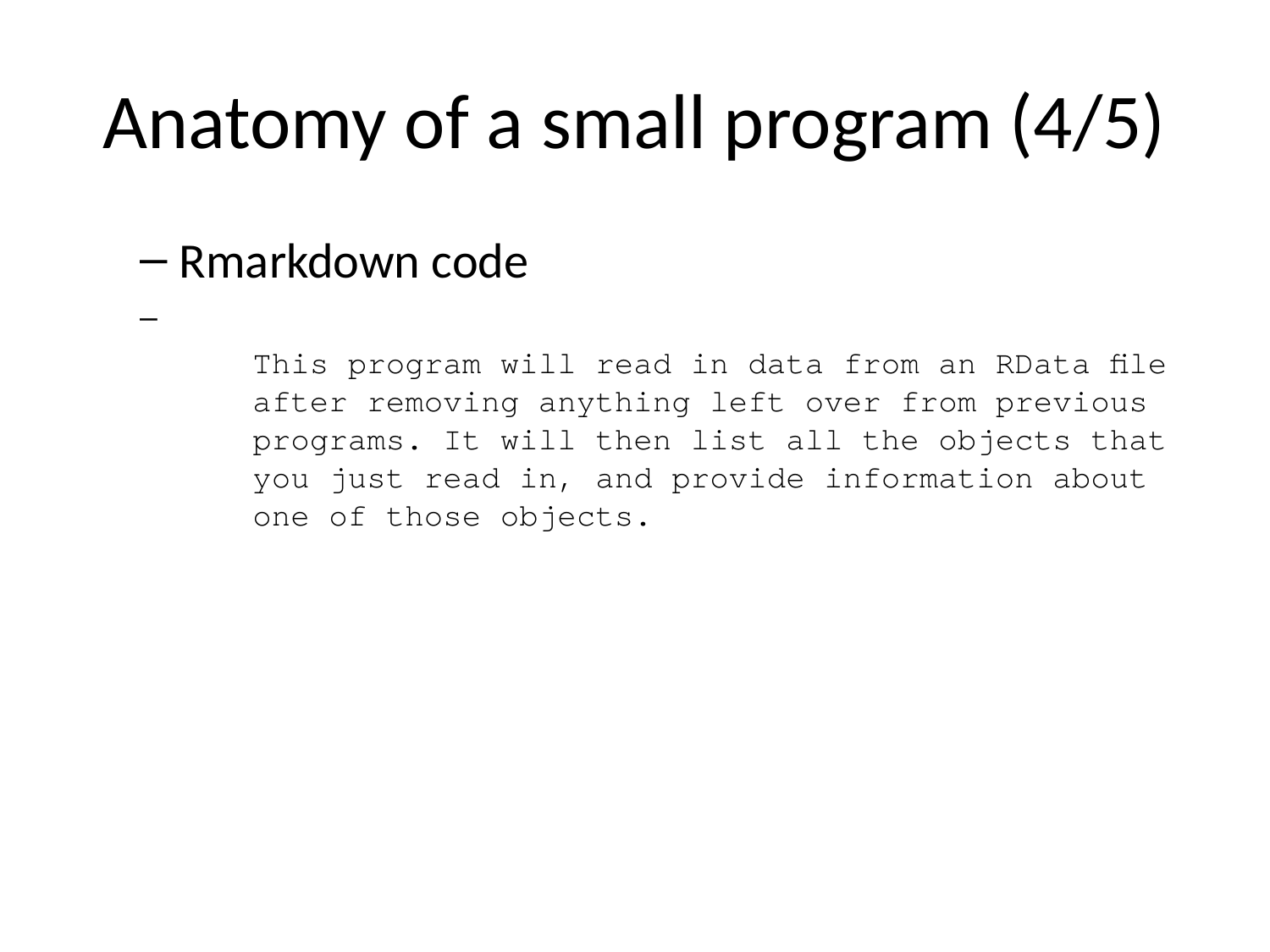

# Anatomy of a small program (4/5)
Rmarkdown code

This program will read in data from an RData file after removing anything left over from previous programs. It will then list all the objects that you just read in, and provide information about one of those objects.